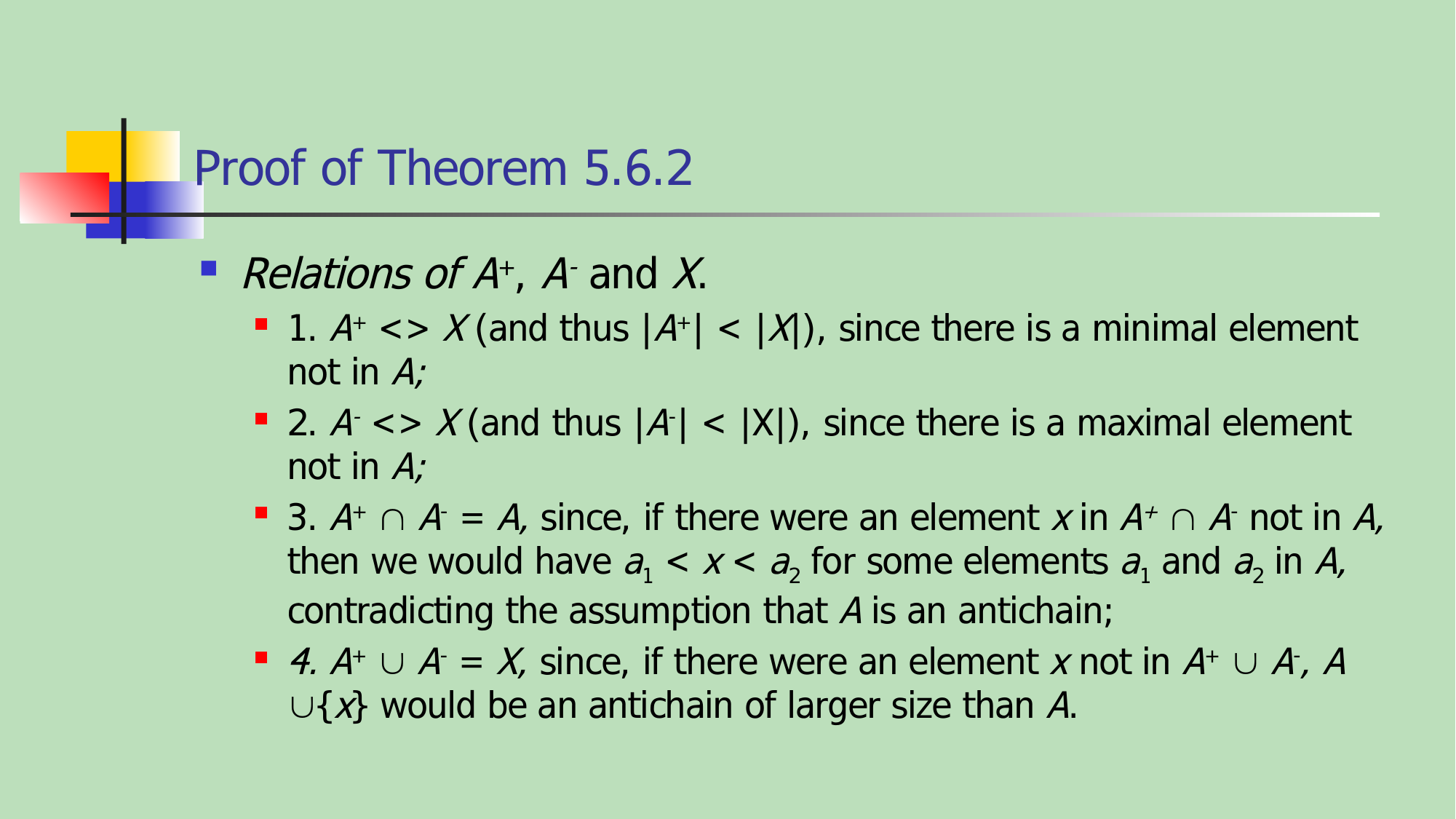

# Proof of Theorem 5.6.2
Relations of A+, A- and X.
1. A+ <> X (and thus |A+| < |X|), since there is a minimal element not in A;
2. A- <> X (and thus |A-| < |X|), since there is a maximal element not in A;
3. A+ ∩ A- = A, since, if there were an element x in A+ ∩ A- not in A, then we would have a1 < x < a2 for some elements a1 and a2 in A, contradicting the assumption that A is an antichain;
4. A+ ∪ A- = X, since, if there were an element x not in A+ ∪ A-, A ∪{x} would be an antichain of larger size than A.